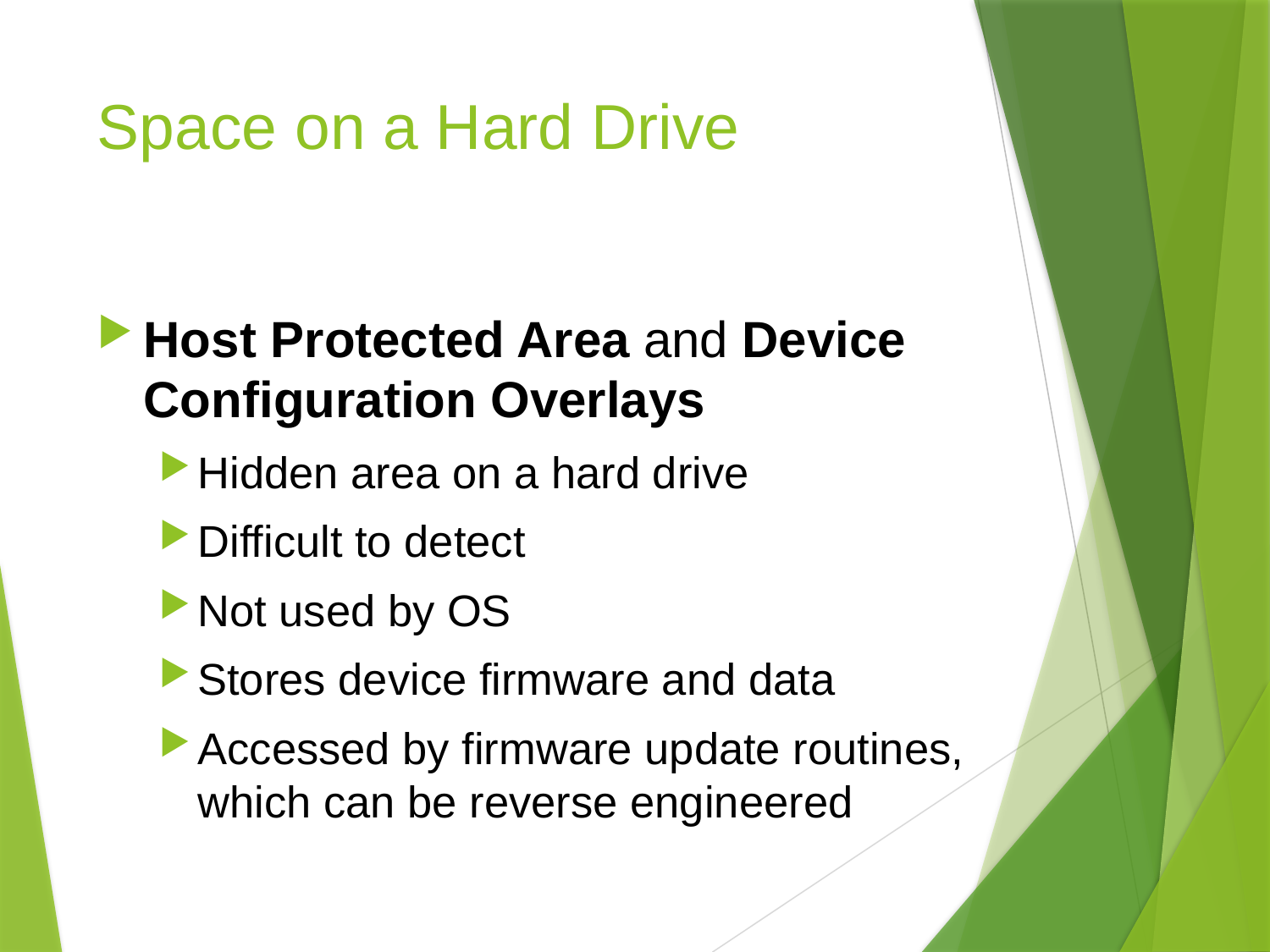

# Space on a Hard Drive
Host Protected Area and Device Configuration Overlays
Hidden area on a hard drive
Difficult to detect
Not used by OS
Stores device firmware and data
Accessed by firmware update routines, which can be reverse engineered